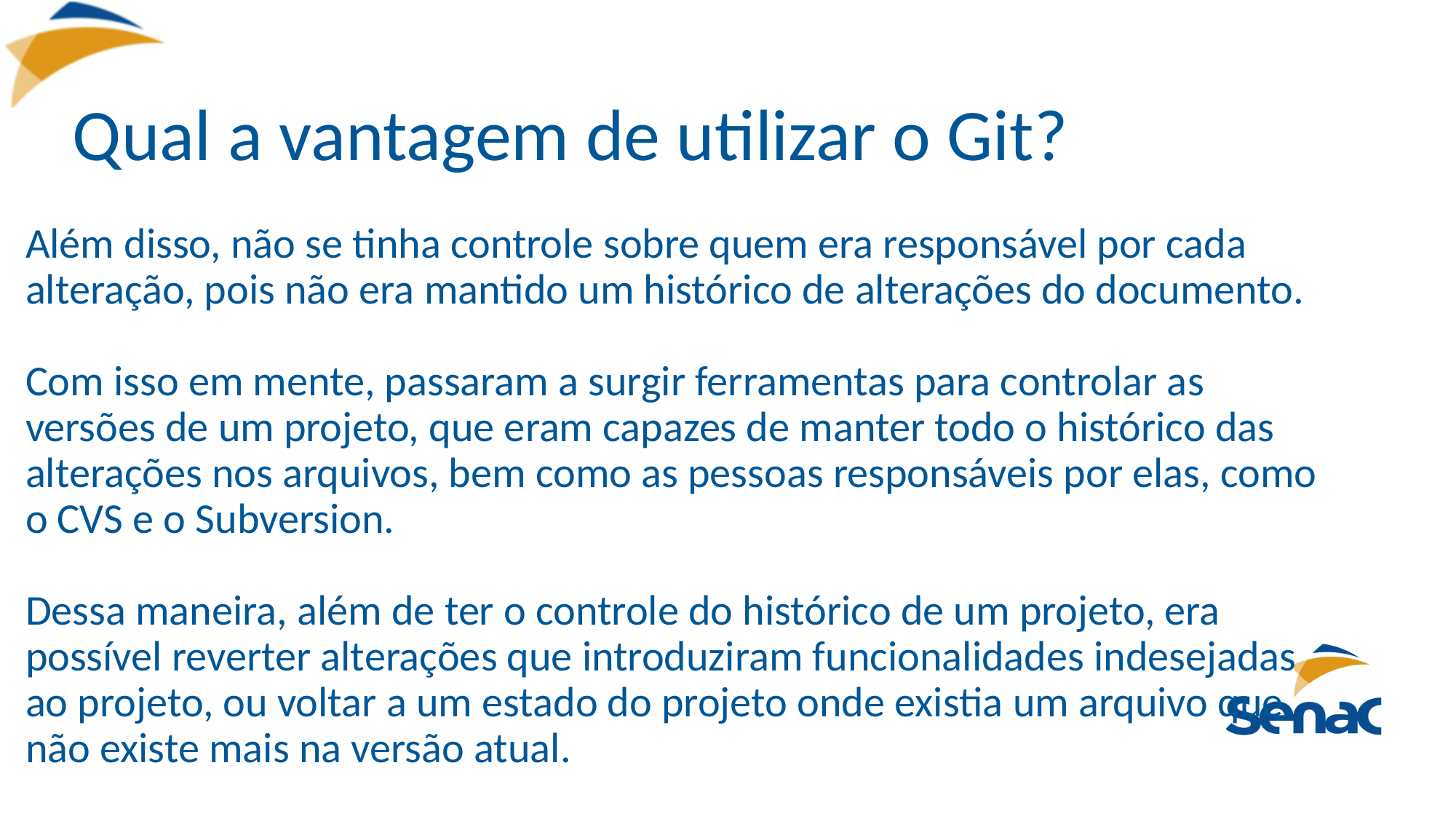

# Qual a vantagem de utilizar o Git?

Além disso, não se tinha controle sobre quem era responsável por cada alteração, pois não era mantido um histórico de alterações do documento.

Com isso em mente, passaram a surgir ferramentas para controlar as versões de um projeto, que eram capazes de manter todo o histórico das alterações nos arquivos, bem como as pessoas responsáveis por elas, como o CVS e o Subversion.

Dessa maneira, além de ter o controle do histórico de um projeto, era possível reverter alterações que introduziram funcionalidades indesejadas ao projeto, ou voltar a um estado do projeto onde existia um arquivo que não existe mais na versão atual.